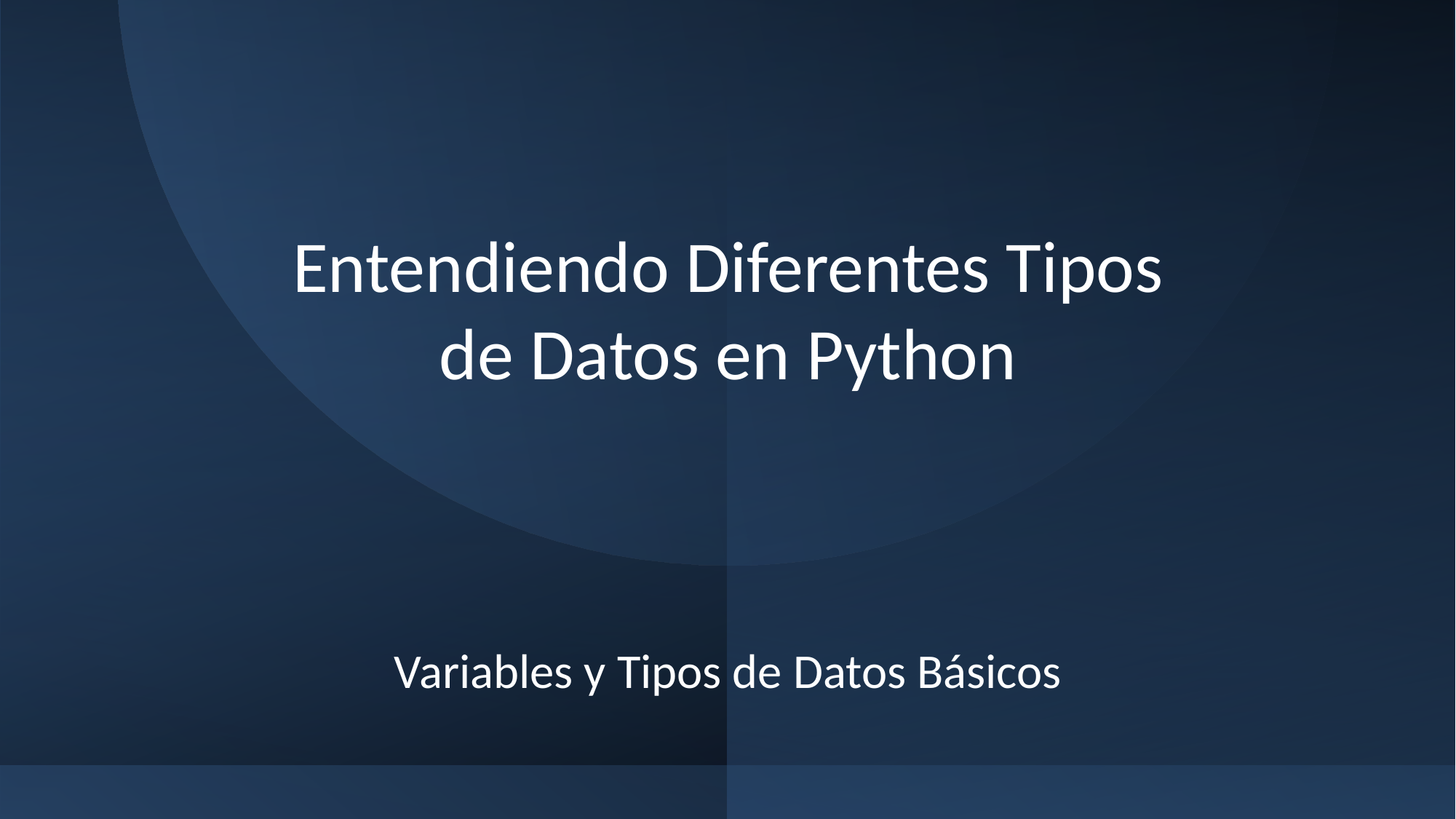

# Entendiendo Diferentes Tipos de Datos en Python
Variables y Tipos de Datos Básicos